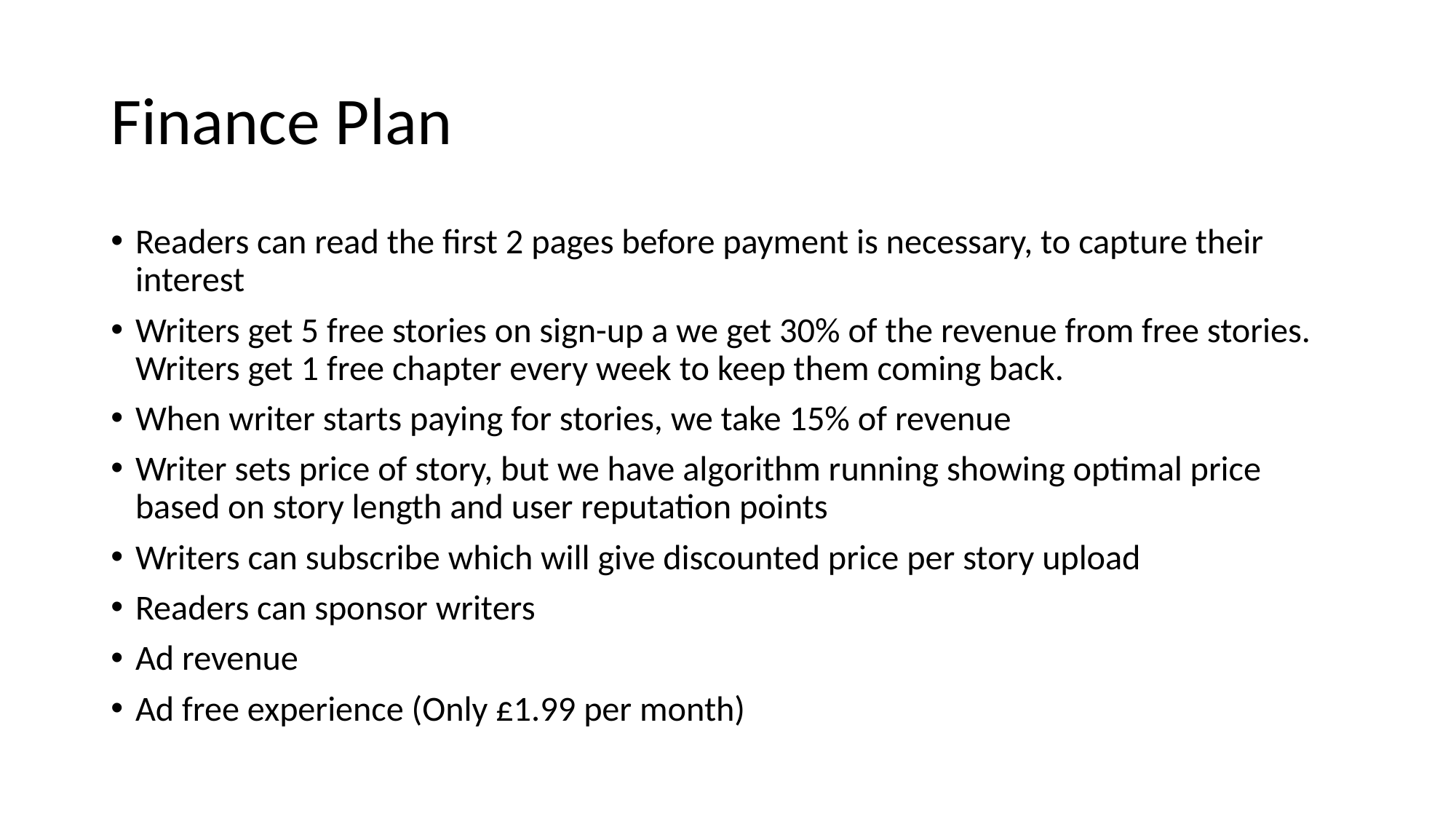

# Finance Plan
Readers can read the first 2 pages before payment is necessary, to capture their interest
Writers get 5 free stories on sign-up a we get 30% of the revenue from free stories. Writers get 1 free chapter every week to keep them coming back.
When writer starts paying for stories, we take 15% of revenue
Writer sets price of story, but we have algorithm running showing optimal price based on story length and user reputation points
Writers can subscribe which will give discounted price per story upload
Readers can sponsor writers
Ad revenue
Ad free experience (Only £1.99 per month)